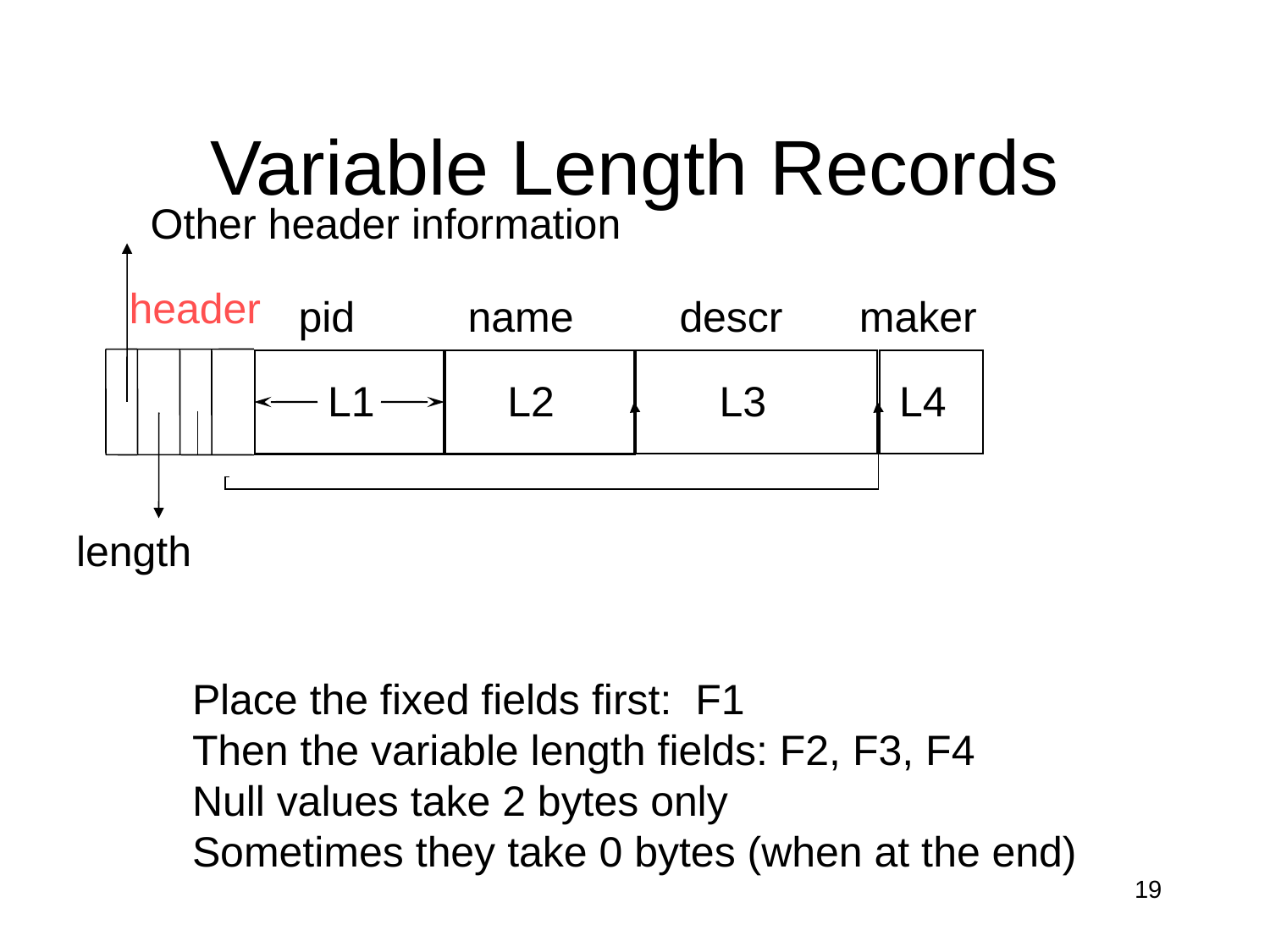

# Variable Length Records
Other header information

header
descr
maker
pid
name

L3
L4
L1
L2

length
Place the fixed fields first:  F1
Then the variable length fields: F2, F3, F4
Null values take 2 bytes only
Sometimes they take 0 bytes (when at the end)
19